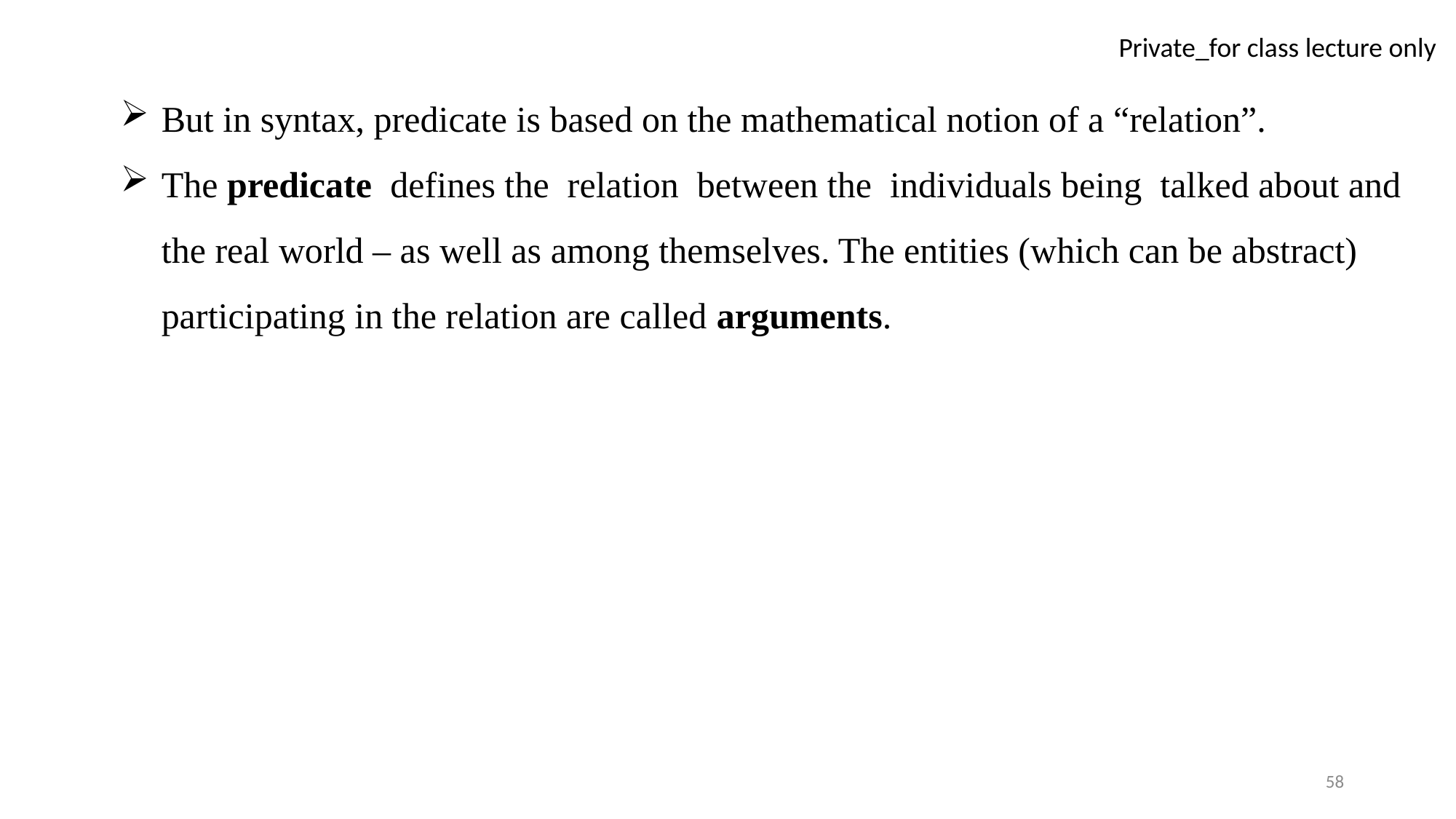

But in syntax, predicate is based on the mathematical notion of a “relation”.
The predicate  defines the  relation  between the  individuals being  talked about and the real world – as well as among themselves. The entities (which can be abstract) participating in the relation are called arguments.

58